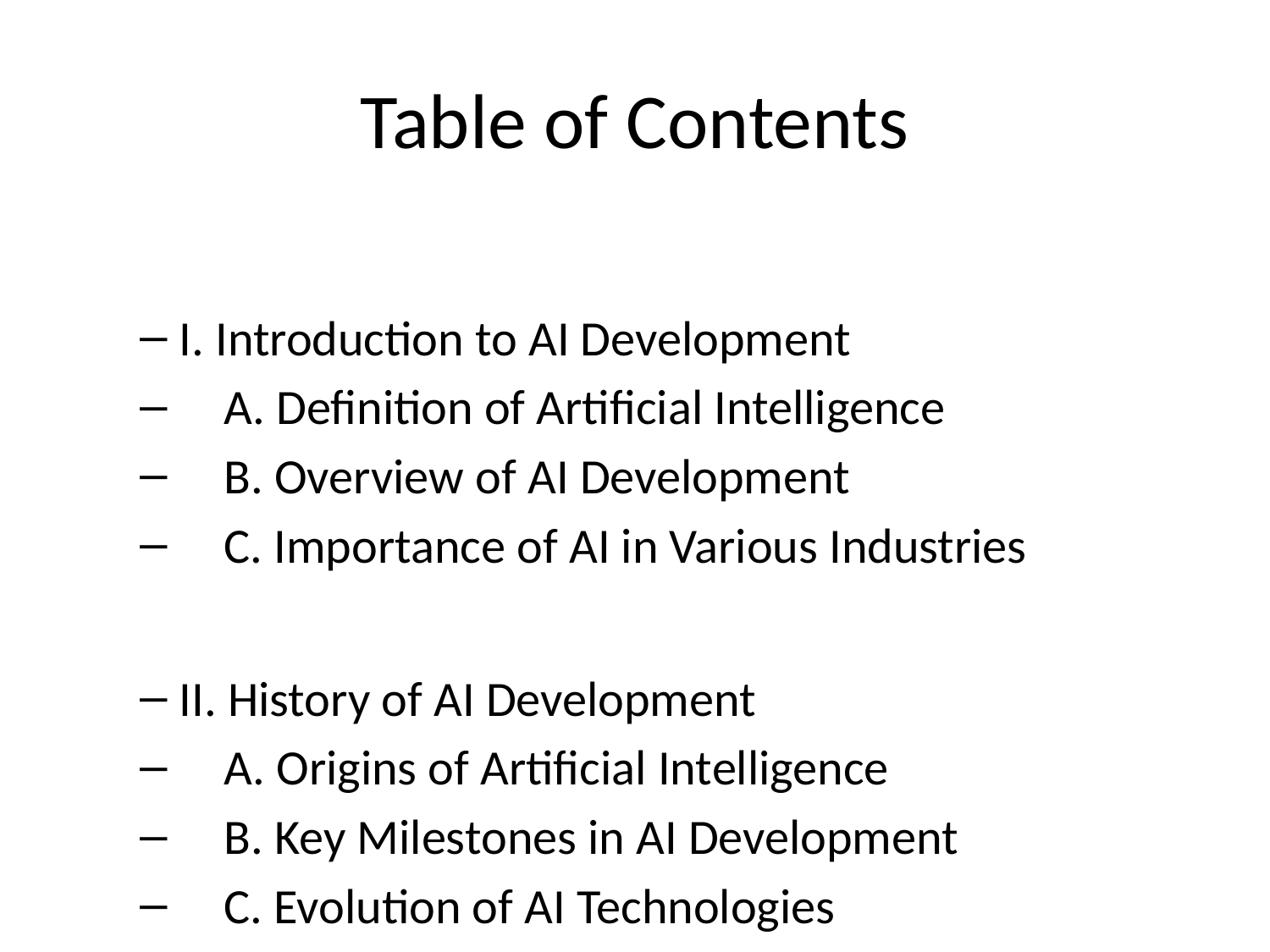

# Table of Contents

I. Introduction to AI Development
    A. Definition of Artificial Intelligence
    B. Overview of AI Development
    C. Importance of AI in Various Industries

II. History of AI Development
    A. Origins of Artificial Intelligence
    B. Key Milestones in AI Development
    C. Evolution of AI Technologies

III. Theoretical Foundations of AI
    A. Machine Learning
        1. Supervised Learning
        2. Unsupervised Learning
        3. Reinforcement Learning
    B. Neural Networks
    C. Deep Learning
    D. Natural Language Processing
    E. Computer Vision

IV. Software Development in AI
    A. Programming Languages for AI Development
        1. Python
        2. R
        3. Java
        4. C++
    B. AI Development Frameworks
        1. TensorFlow
        2. PyTorch
        3. Keras
    C. Data Processing and Cleaning for AI Models
    D. Evaluation Metrics in AI

V. Hardware Infrastructure for AI Development
    A. GPU vs. CPU in AI Computing
    B. Cloud Computing for AI
        1. Amazon Web Services (AWS)
        2. Microsoft Azure
        3. Google Cloud Platform

VI. Ethical and Legal Considerations in AI Development
    A. Bias and Fairness in AI Algorithms
    B. Privacy and Data Protection Issues
    C. Regulation of AI Technologies

VII. Cutting-Edge Applications of AI
    A. Autonomous Vehicle Technology
    B. Healthcare and Medical Diagnostics
    C. Robotics and Automation
    D. Financial Services and Fintech
    E. Natural Language Processing in Virtual Assistants

VIII. Challenges and Future Trends in AI Development
    A. Limitations of Current AI Technologies
    B. Explainability and Transparency in AI Models
    C. Quantum Computing and AI
    D. Interdisciplinary Collaboration in AI Research

IX. Conclusion
    A. Recap of Key Points in AI Development
    B. Future Prospects and Innovations in Artificial Intelligence